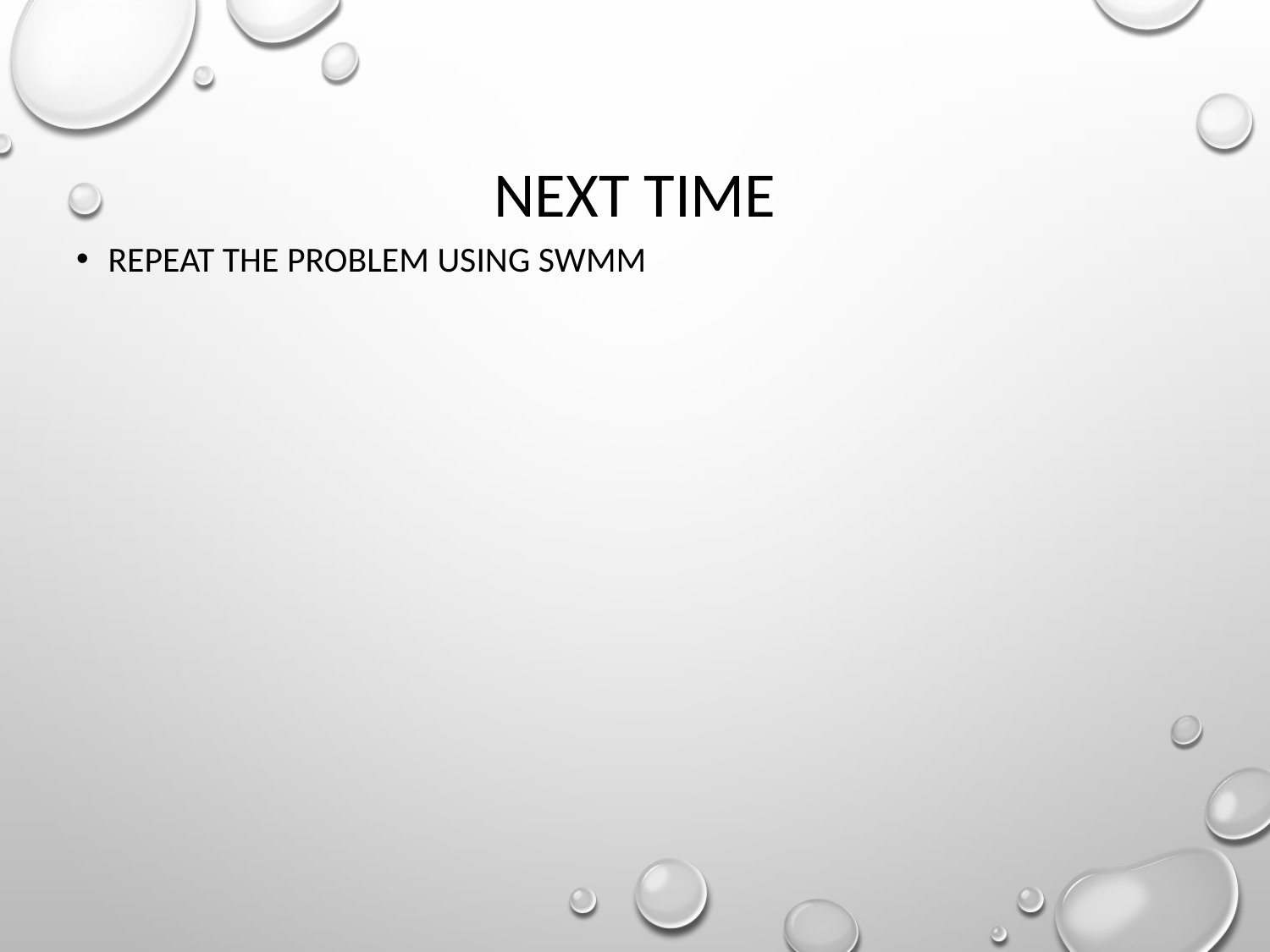

# Next Time
Repeat the problem using SWMM